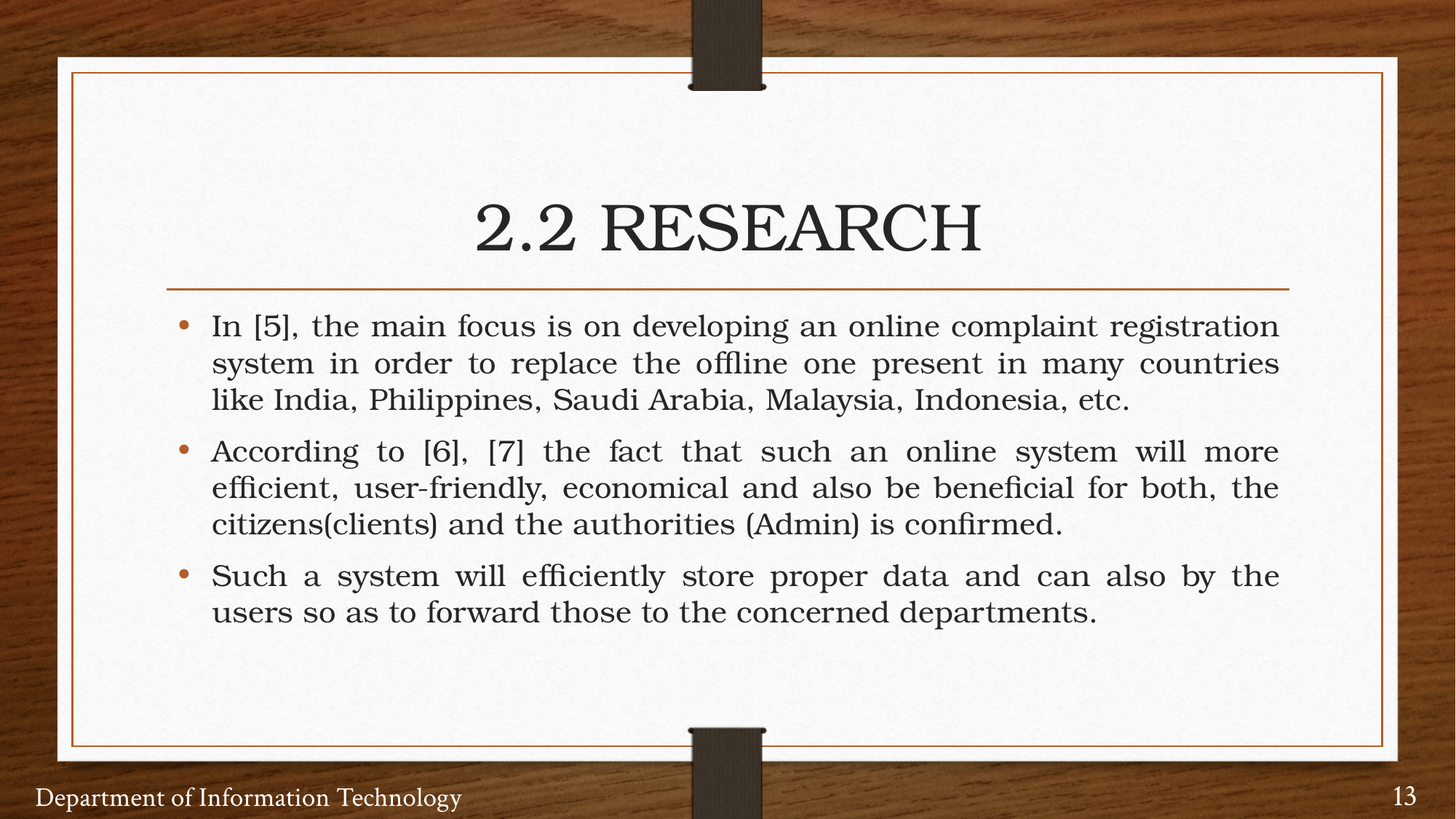

# 2.2 RESEARCH
In [5], the main focus is on developing an online complaint registration system in order to replace the offline one present in many countries like India, Philippines, Saudi Arabia, Malaysia, Indonesia, etc.
According to [6], [7] the fact that such an online system will more efficient, user-friendly, economical and also be beneficial for both, the citizens(clients) and the authorities (Admin) is confirmed.
Such a system will efficiently store proper data and can also by the users so as to forward those to the concerned departments.

Department of Information Technology
13